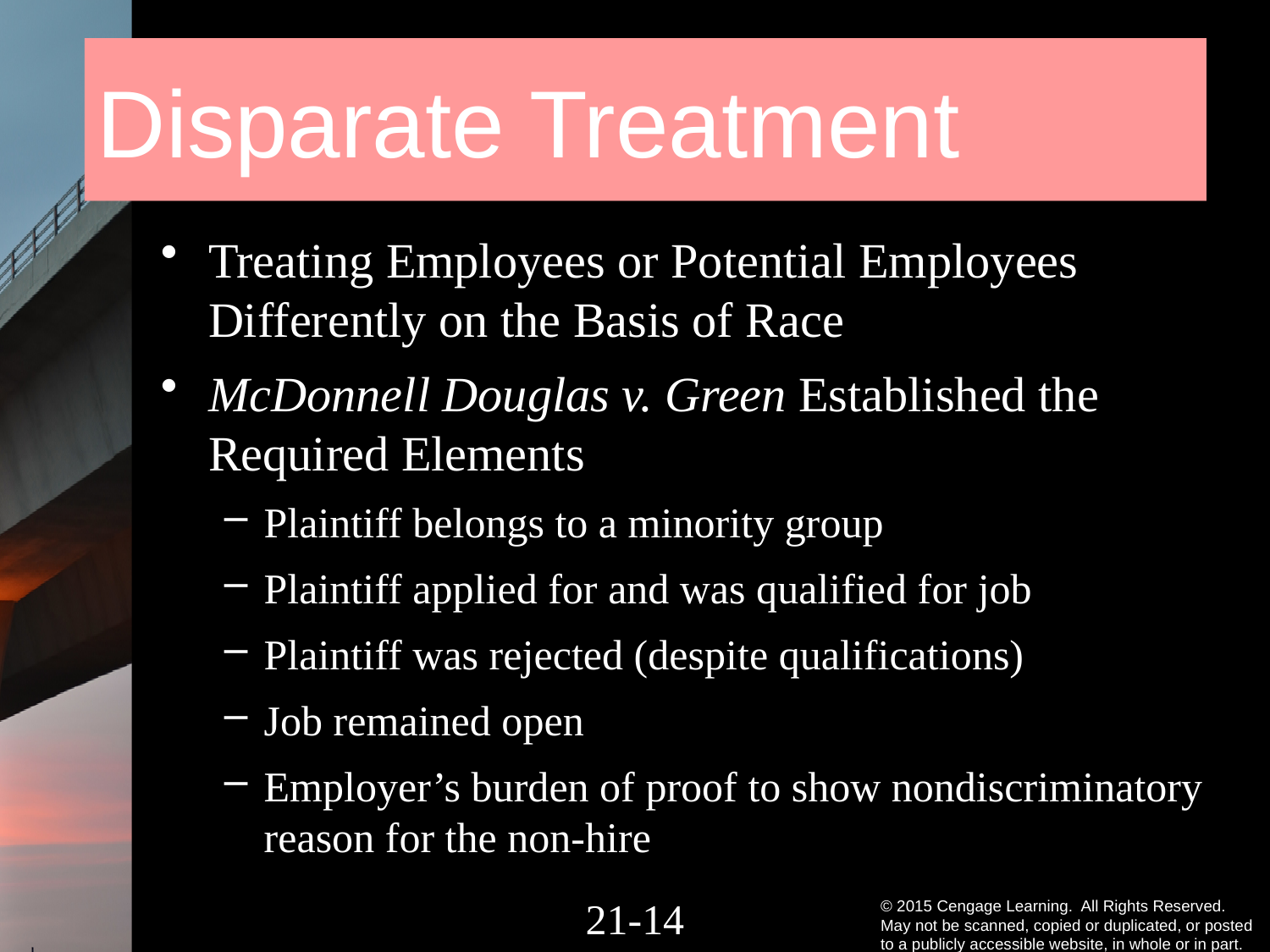

# Disparate Treatment
Treating Employees or Potential Employees Differently on the Basis of Race
McDonnell Douglas v. Green Established the Required Elements
Plaintiff belongs to a minority group
Plaintiff applied for and was qualified for job
Plaintiff was rejected (despite qualifications)
Job remained open
Employer’s burden of proof to show nondiscriminatory reason for the non-hire
21-14